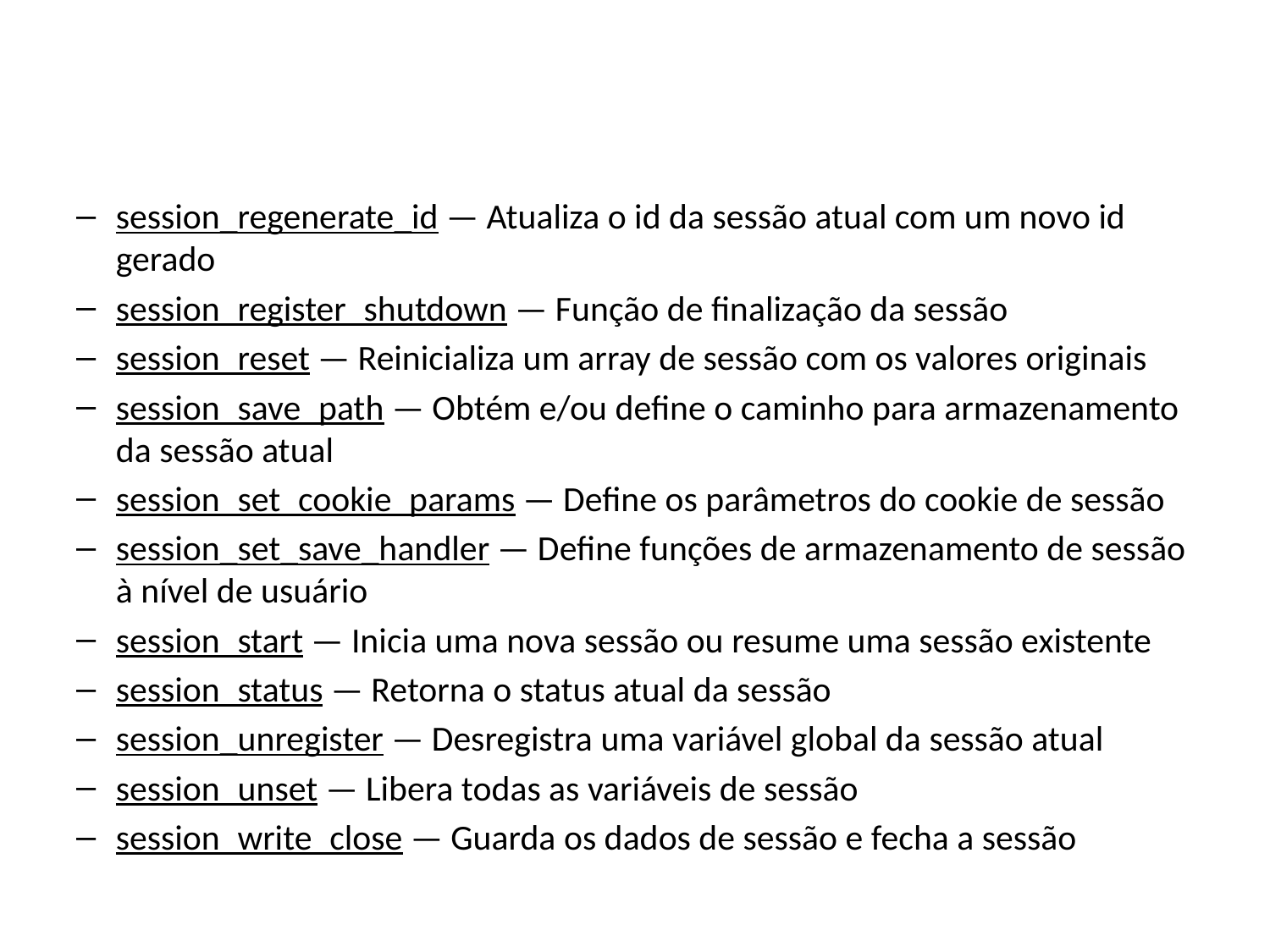

#
session_regenerate_id — Atualiza o id da sessão atual com um novo id gerado
session_register_shutdown — Função de finalização da sessão
session_reset — Reinicializa um array de sessão com os valores originais
session_save_path — Obtém e/ou define o caminho para armazenamento da sessão atual
session_set_cookie_params — Define os parâmetros do cookie de sessão
session_set_save_handler — Define funções de armazenamento de sessão à nível de usuário
session_start — Inicia uma nova sessão ou resume uma sessão existente
session_status — Retorna o status atual da sessão
session_unregister — Desregistra uma variável global da sessão atual
session_unset — Libera todas as variáveis de sessão
session_write_close — Guarda os dados de sessão e fecha a sessão